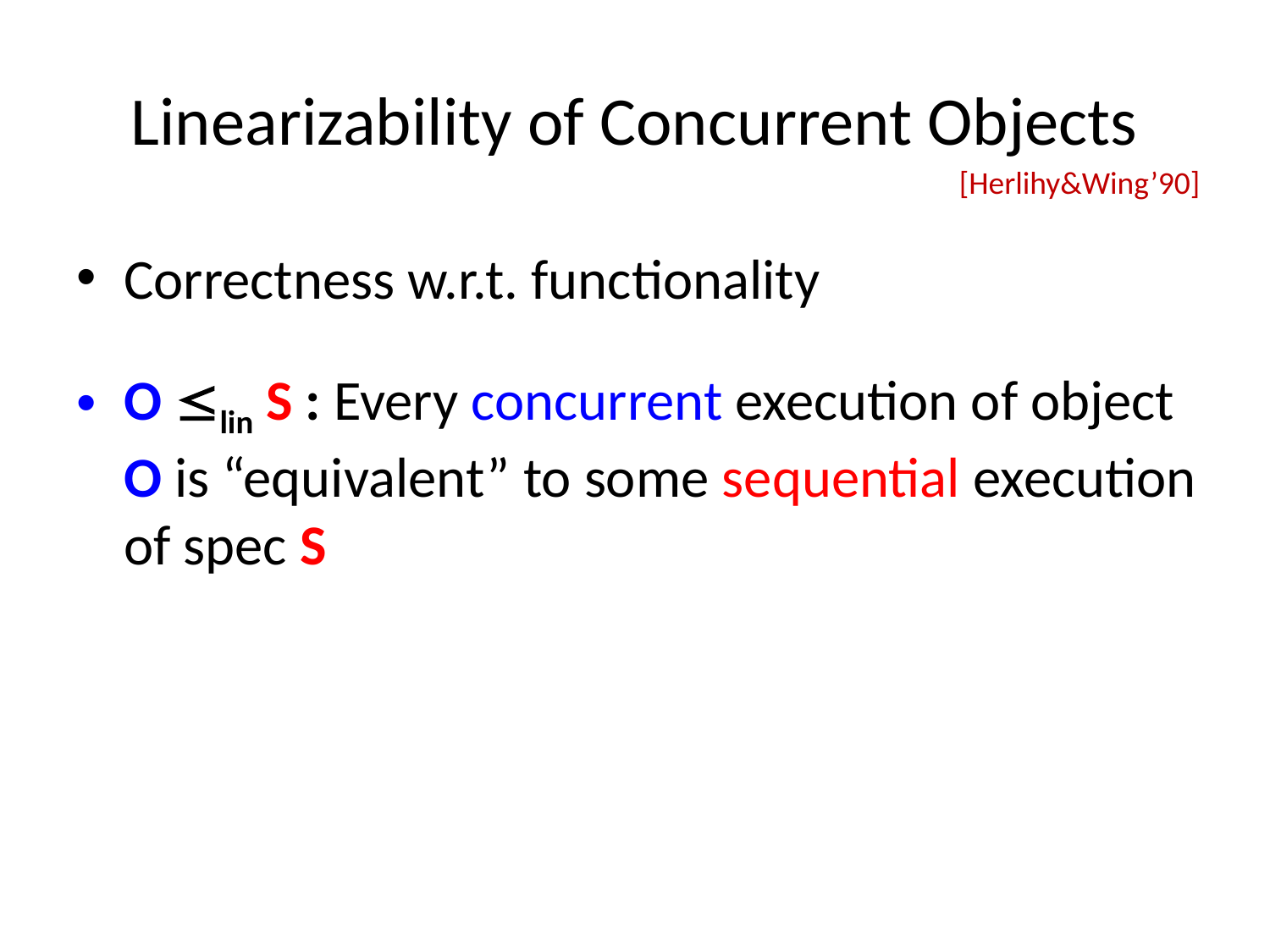

# Linearizability of Concurrent Objects
[Herlihy&Wing’90]
Correctness w.r.t. functionality
O ≤lin S : Every concurrent execution of object O is “equivalent” to some sequential execution of spec S